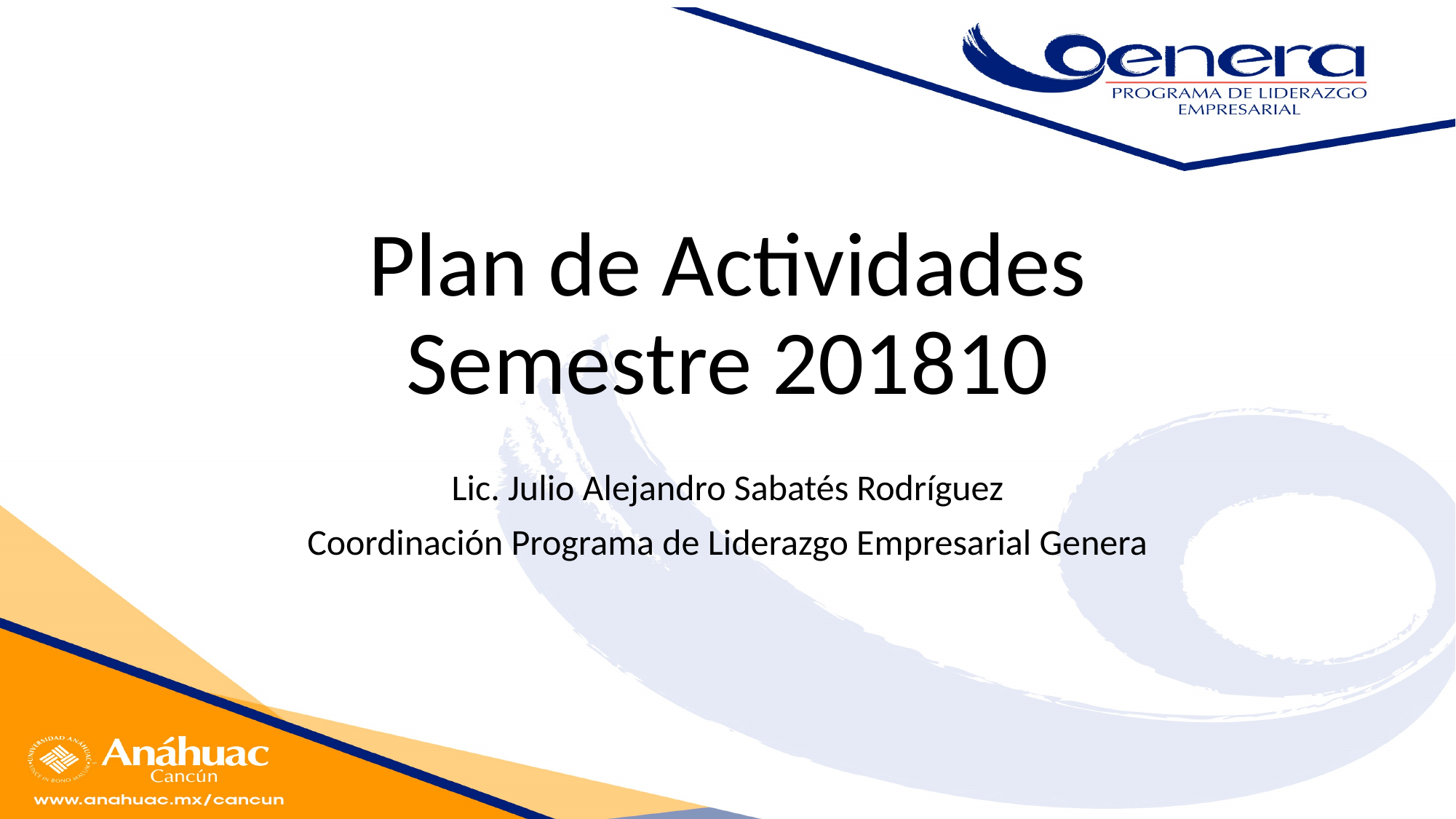

# Plan de Actividades Semestre 201810
Lic. Julio Alejandro Sabatés Rodríguez
Coordinación Programa de Liderazgo Empresarial Genera